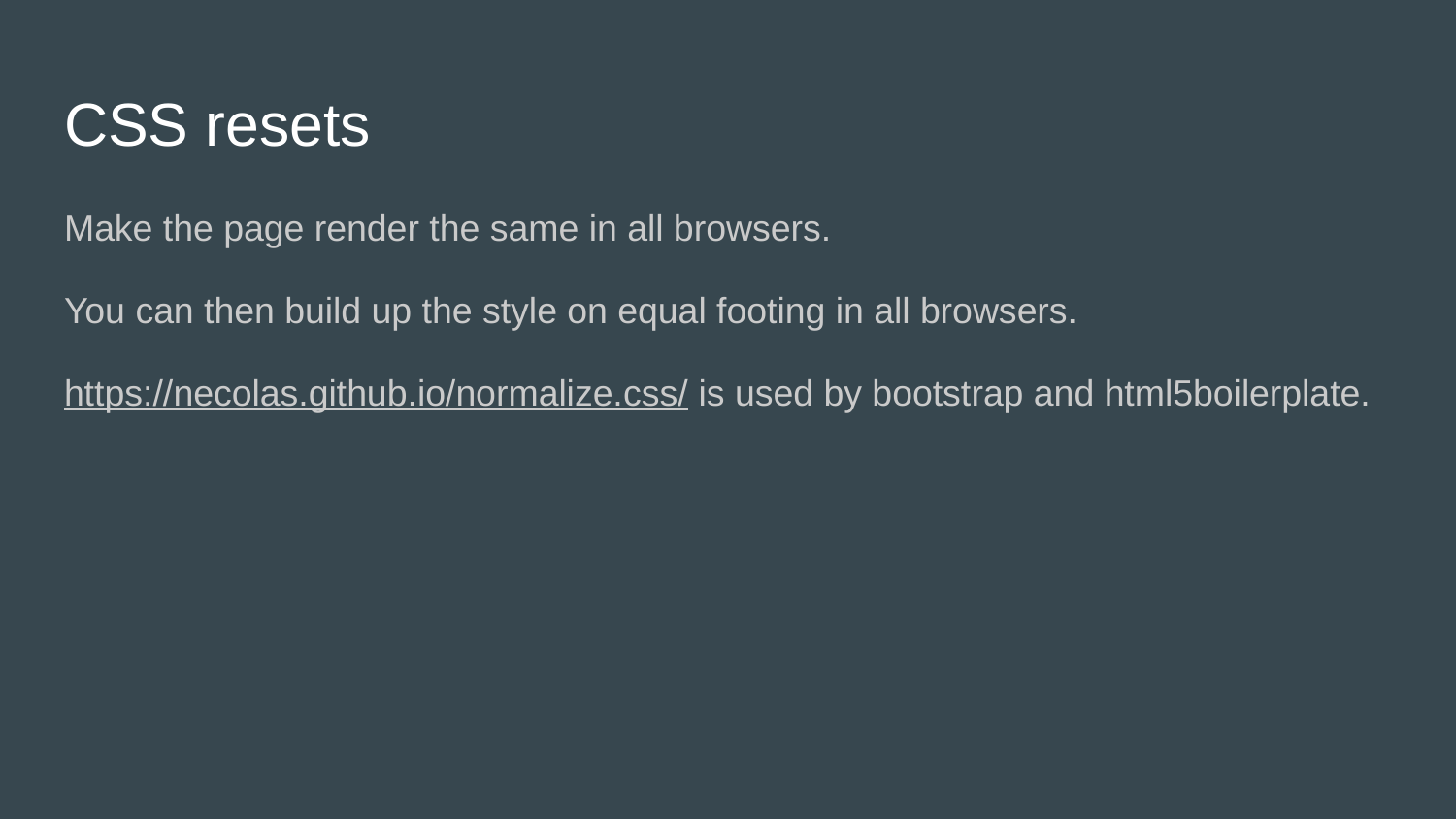

# CSS resets
Make the page render the same in all browsers.
You can then build up the style on equal footing in all browsers.
https://necolas.github.io/normalize.css/ is used by bootstrap and html5boilerplate.